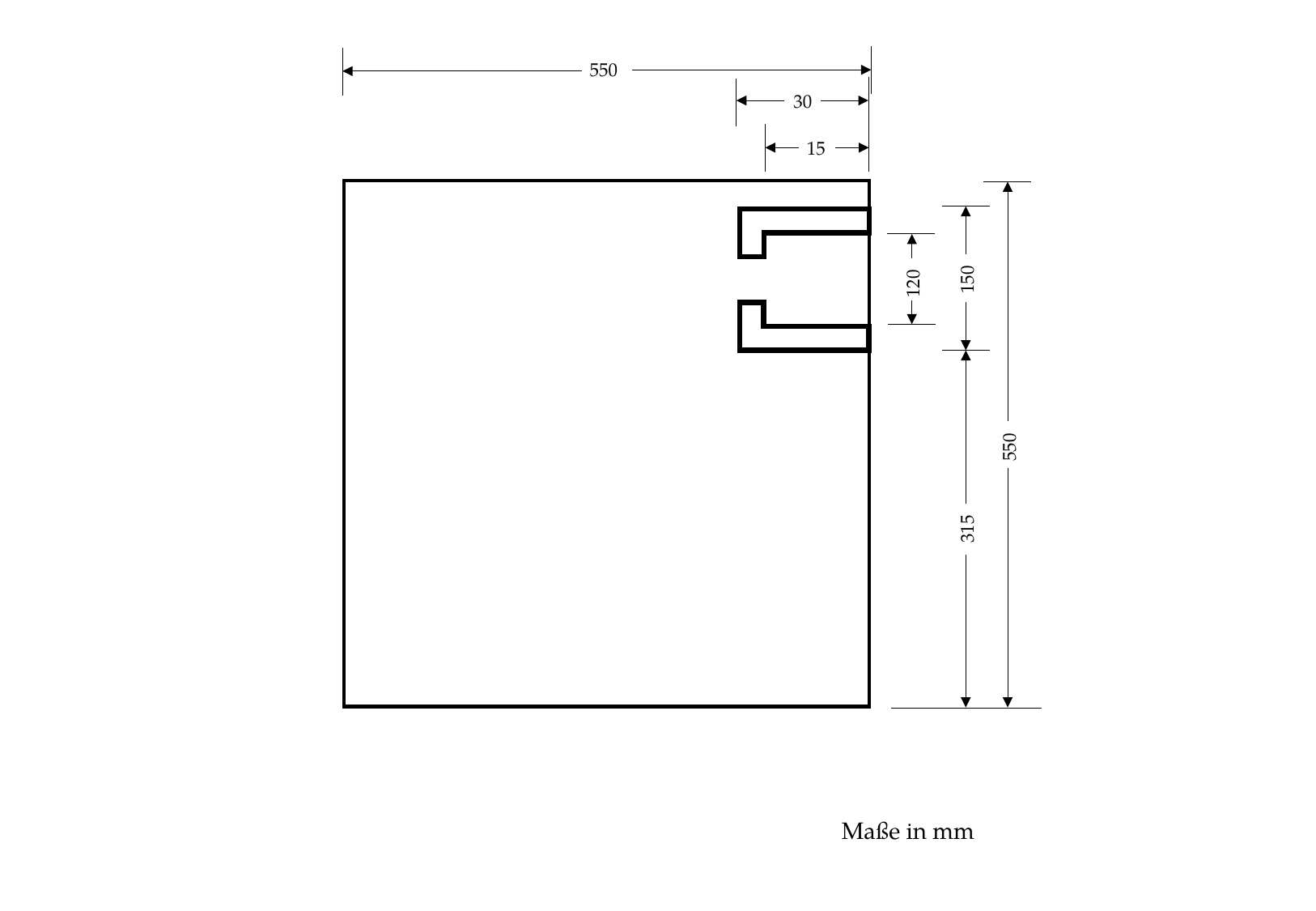

550
30
15

120
150

550
315
Maße in mm